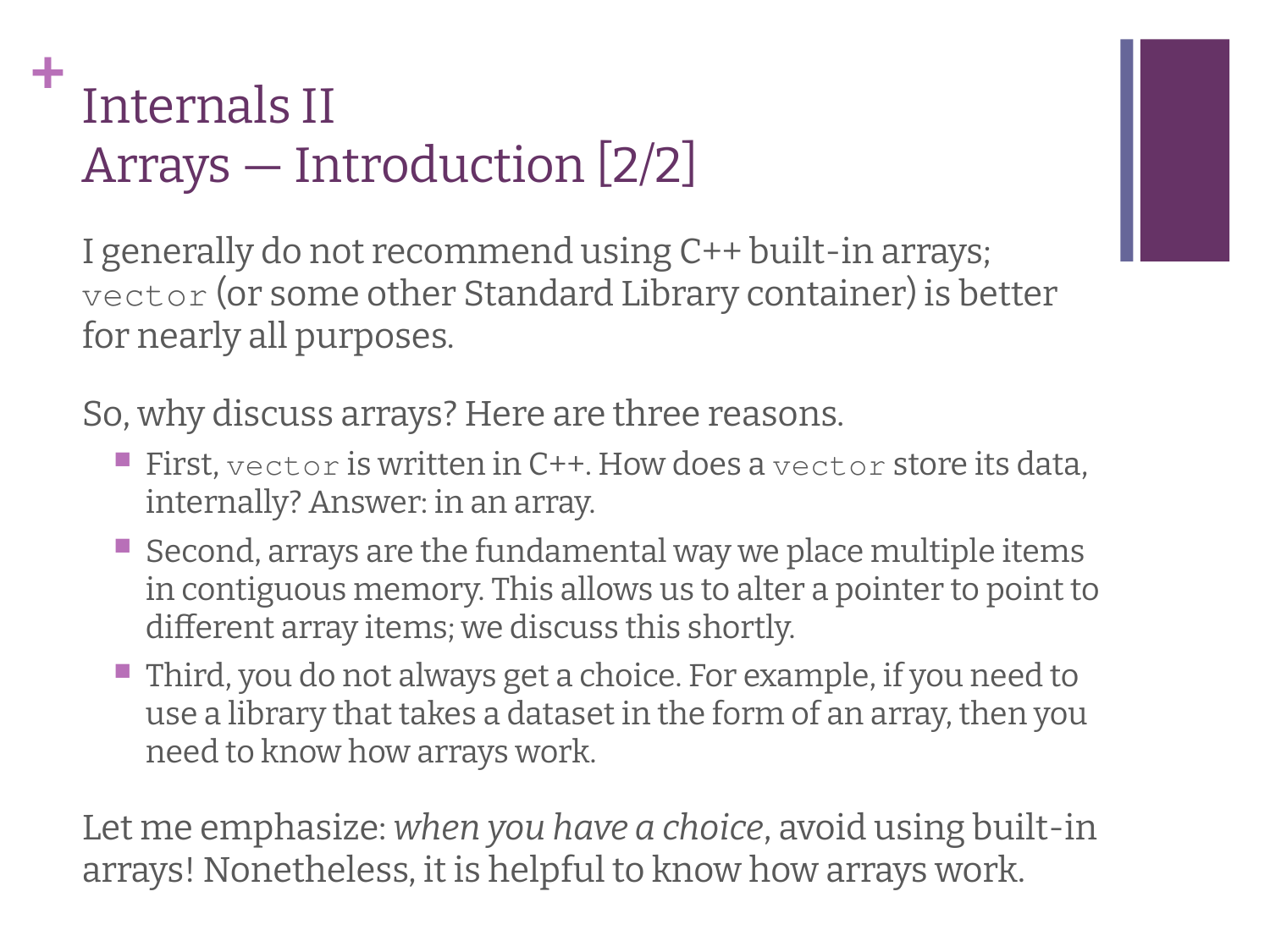

# Internals II Arrays — Introduction [2/2]
I generally do not recommend using C++ built-in arrays;  vector (or some other Standard Library container) is better for nearly all purposes.
So, why discuss arrays? Here are three reasons.
First, vector is written in C++. How does a vector store its data, internally? Answer: in an array.
Second, arrays are the fundamental way we place multiple items in contiguous memory. This allows us to alter a pointer to point to different array items; we discuss this shortly.
Third, you do not always get a choice. For example, if you need to use a library that takes a dataset in the form of an array, then you need to know how arrays work.
Let me emphasize: when you have a choice, avoid using built-in arrays! Nonetheless, it is helpful to know how arrays work.